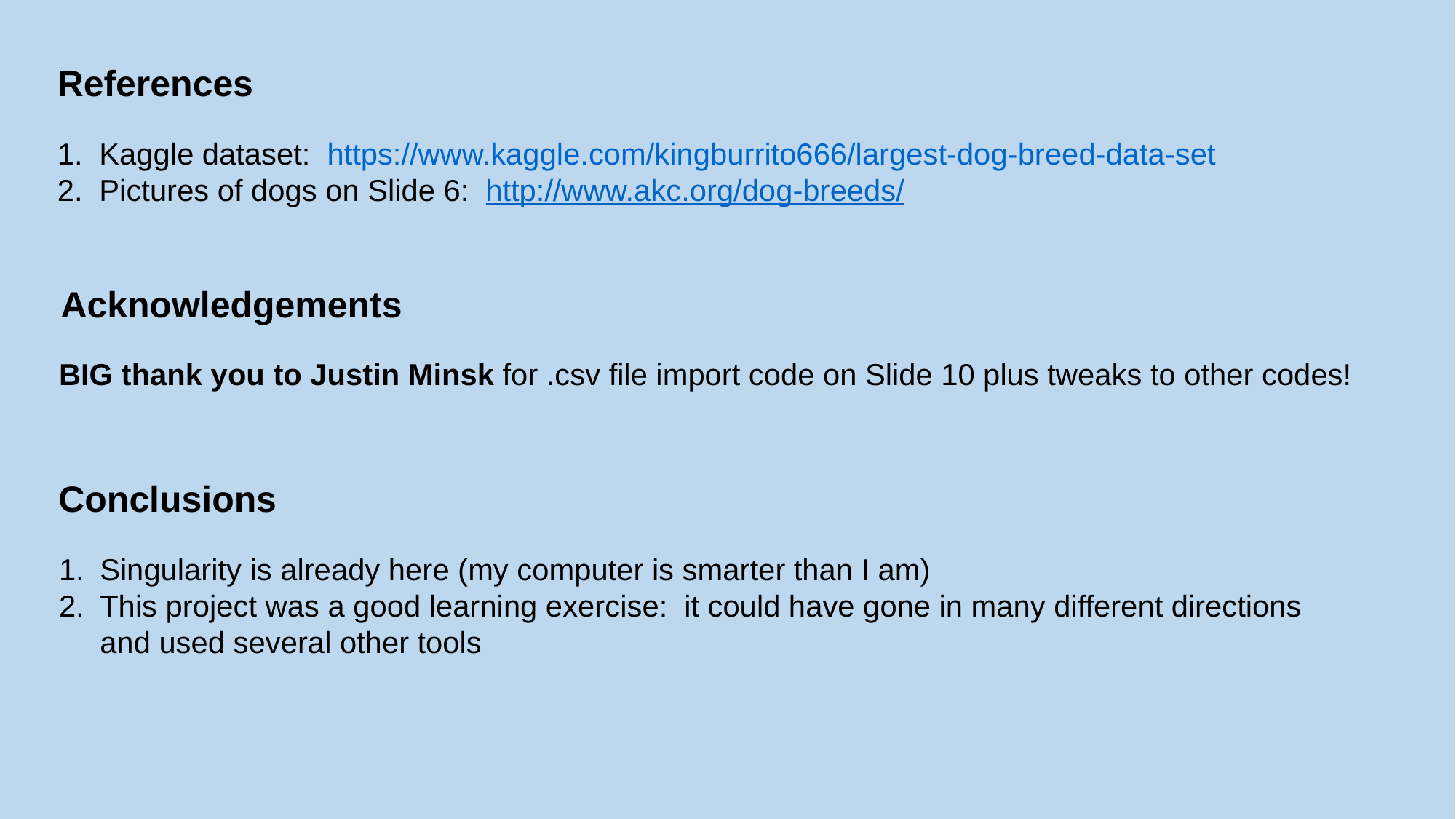

References
1.  Kaggle dataset:  https://www.kaggle.com/kingburrito666/largest-dog-breed-data-set
2.  Pictures of dogs on Slide 6:  http://www.akc.org/dog-breeds/

Acknowledgements
BIG thank you to Justin Minsk for .csv file import code on Slide 10 plus tweaks to other codes!
Conclusions
Singularity is already here (my computer is smarter than I am)
This project was a good learning exercise:  it could have gone in many different directions and used several other tools